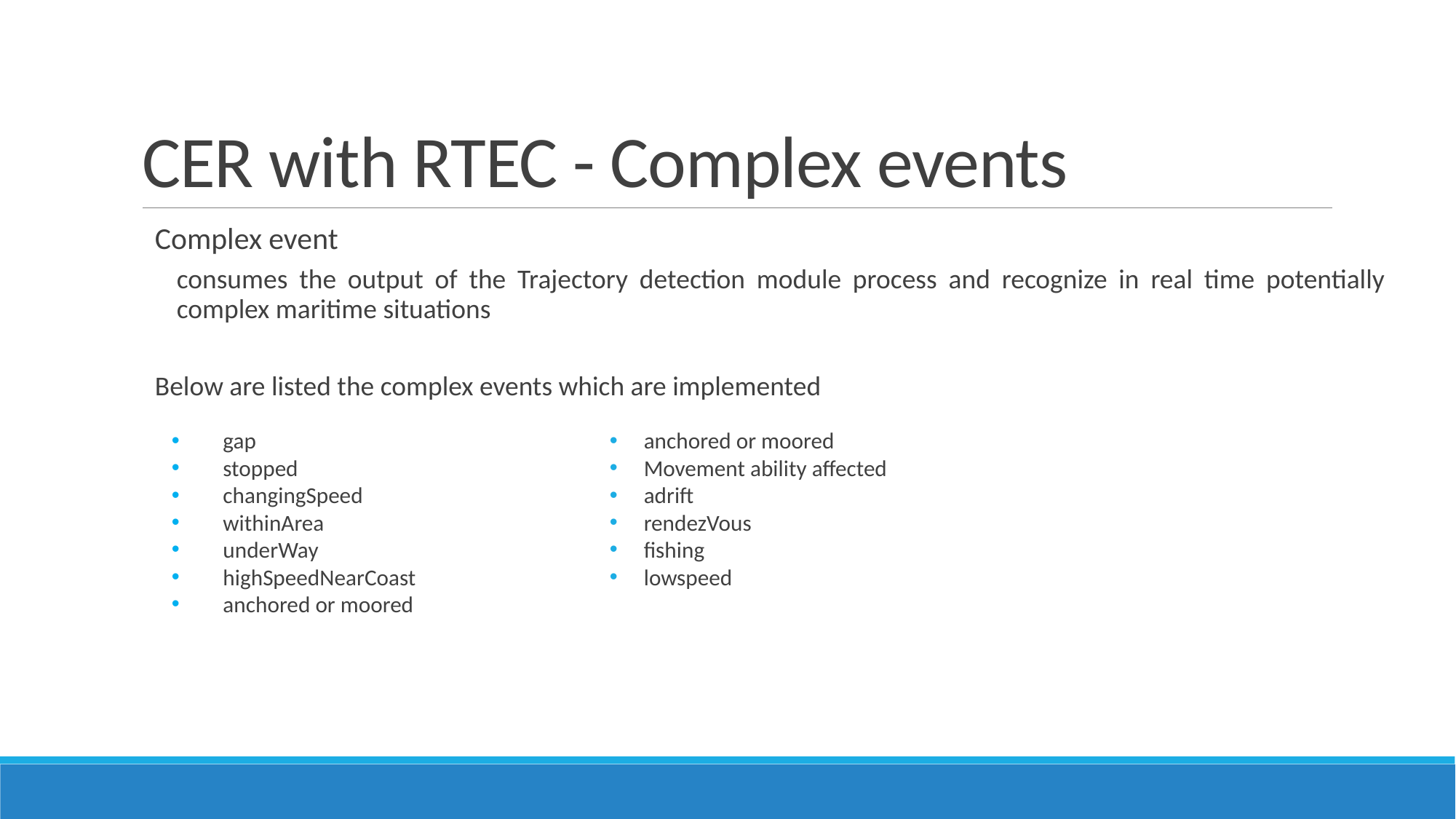

# CER with RTEC - Complex events
Complex event
consumes the output of the Trajectory detection module process and recognize in real time potentially complex maritime situations

Below are listed the complex events which are implemented

     gap
     stopped
     changingSpeed
     withinArea
     underWay
     highSpeedNearCoast
     anchored or moored

anchored or moored
Movement ability affected
adrift
rendezVous
fishing
lowspeed